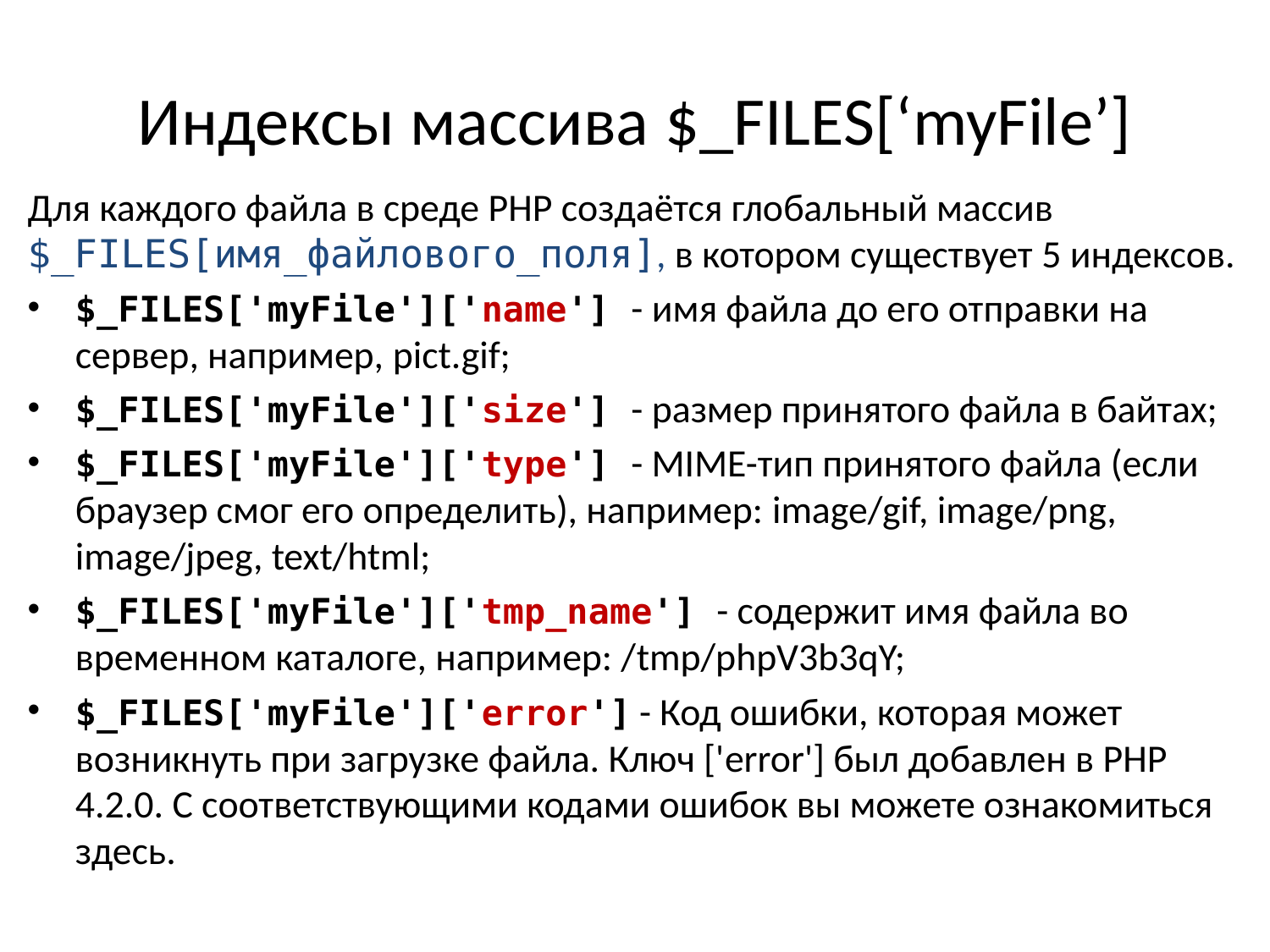

# Индексы массива $_FILES[‘myFile’]
Для каждого файла в среде PHP создаётся глобальный массив $_FILES[имя_файлового_поля], в котором существует 5 индексов.
$_FILES['myFile']['name'] - имя файла до его отправки на сервер, например, pict.gif;
$_FILES['myFile']['size'] - размер принятого файла в байтах;
$_FILES['myFile']['type'] - MIME-тип принятого файла (если браузер смог его определить), например: image/gif, image/png, image/jpeg, text/html;
$_FILES['myFile']['tmp_name'] - содержит имя файла во временном каталоге, например: /tmp/phpV3b3qY;
$_FILES['myFile']['error'] - Код ошибки, которая может возникнуть при загрузке файла. Ключ ['error'] был добавлен в PHP 4.2.0. С соответствующими кодами ошибок вы можете ознакомиться здесь.